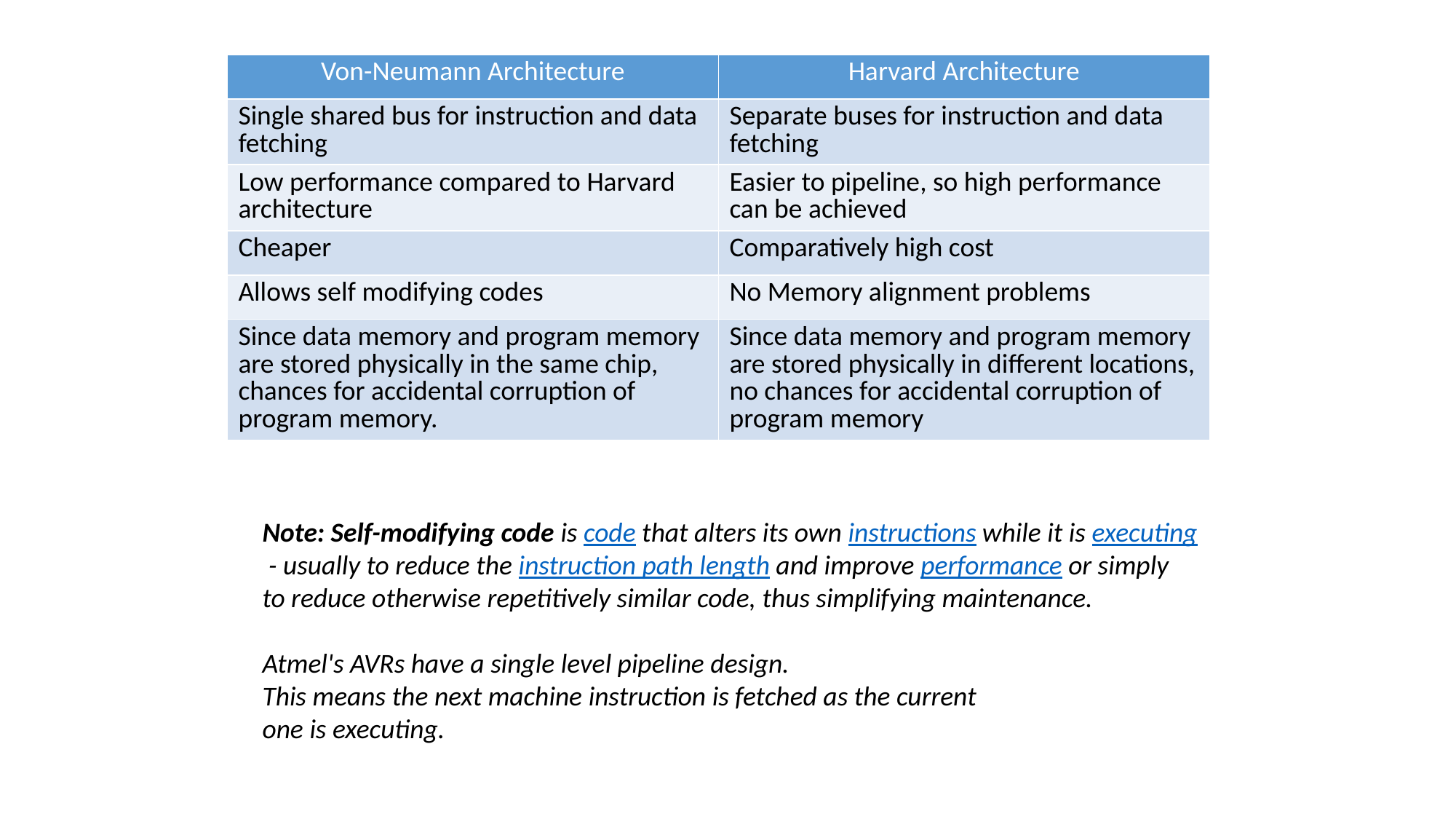

| Von-Neumann Architecture | Harvard Architecture |
| --- | --- |
| Single shared bus for instruction and data fetching | Separate buses for instruction and data fetching |
| Low performance compared to Harvard architecture | Easier to pipeline, so high performance can be achieved |
| Cheaper | Comparatively high cost |
| Allows self modifying codes | No Memory alignment problems |
| Since data memory and program memory are stored physically in the same chip, chances for accidental corruption of program memory. | Since data memory and program memory are stored physically in different locations, no chances for accidental corruption of program memory |
Note: Self-modifying code is code that alters its own instructions while it is executing
 - usually to reduce the instruction path length and improve performance or simply
to reduce otherwise repetitively similar code, thus simplifying maintenance.

Atmel's AVRs have a single level pipeline design.
This means the next machine instruction is fetched as the current
one is executing.